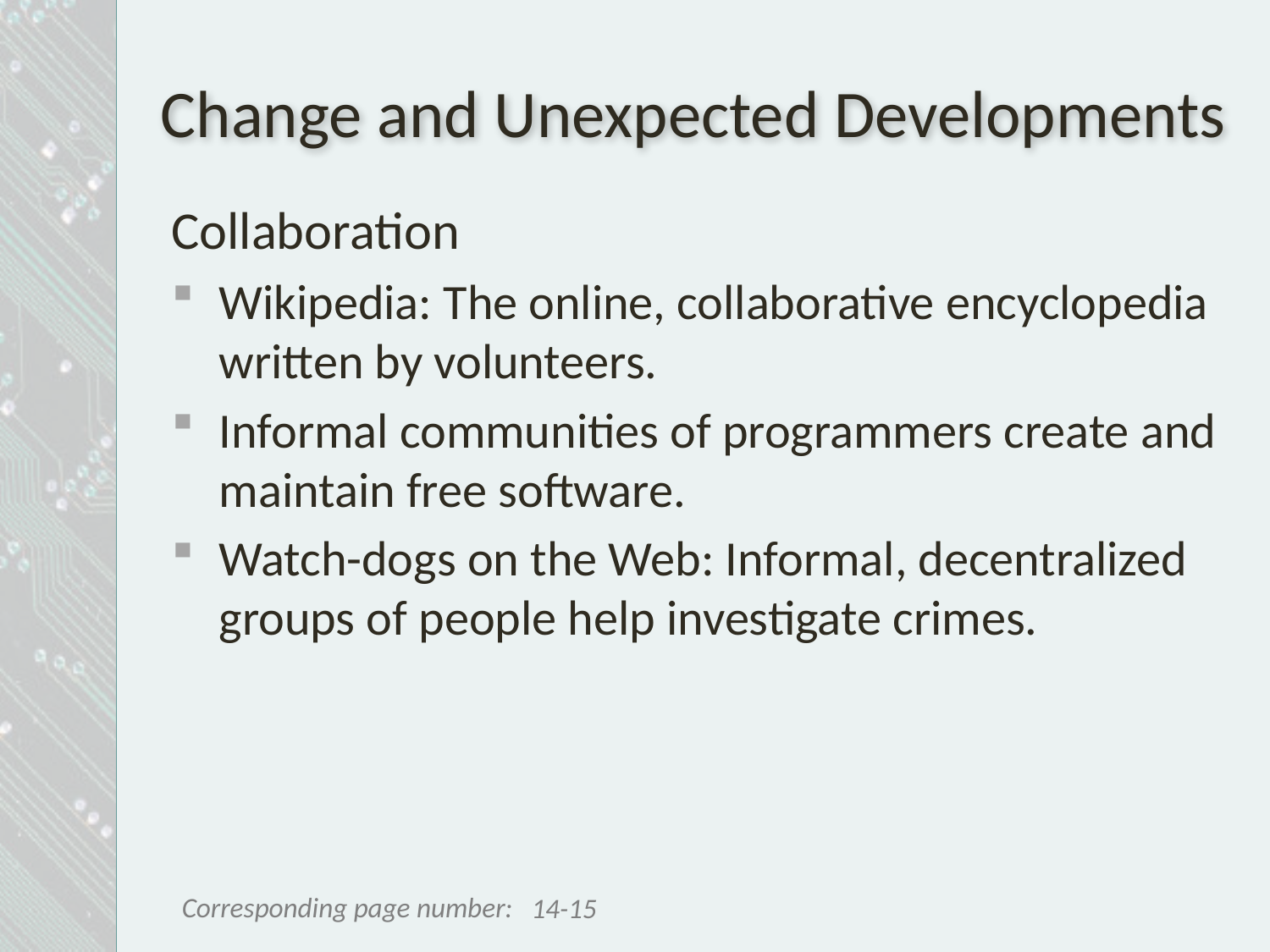

# Change and Unexpected Developments
Collaboration
Wikipedia: The online, collaborative encyclopedia written by volunteers.
Informal communities of programmers create and maintain free software.
Watch-dogs on the Web: Informal, decentralized groups of people help investigate crimes.
14-15